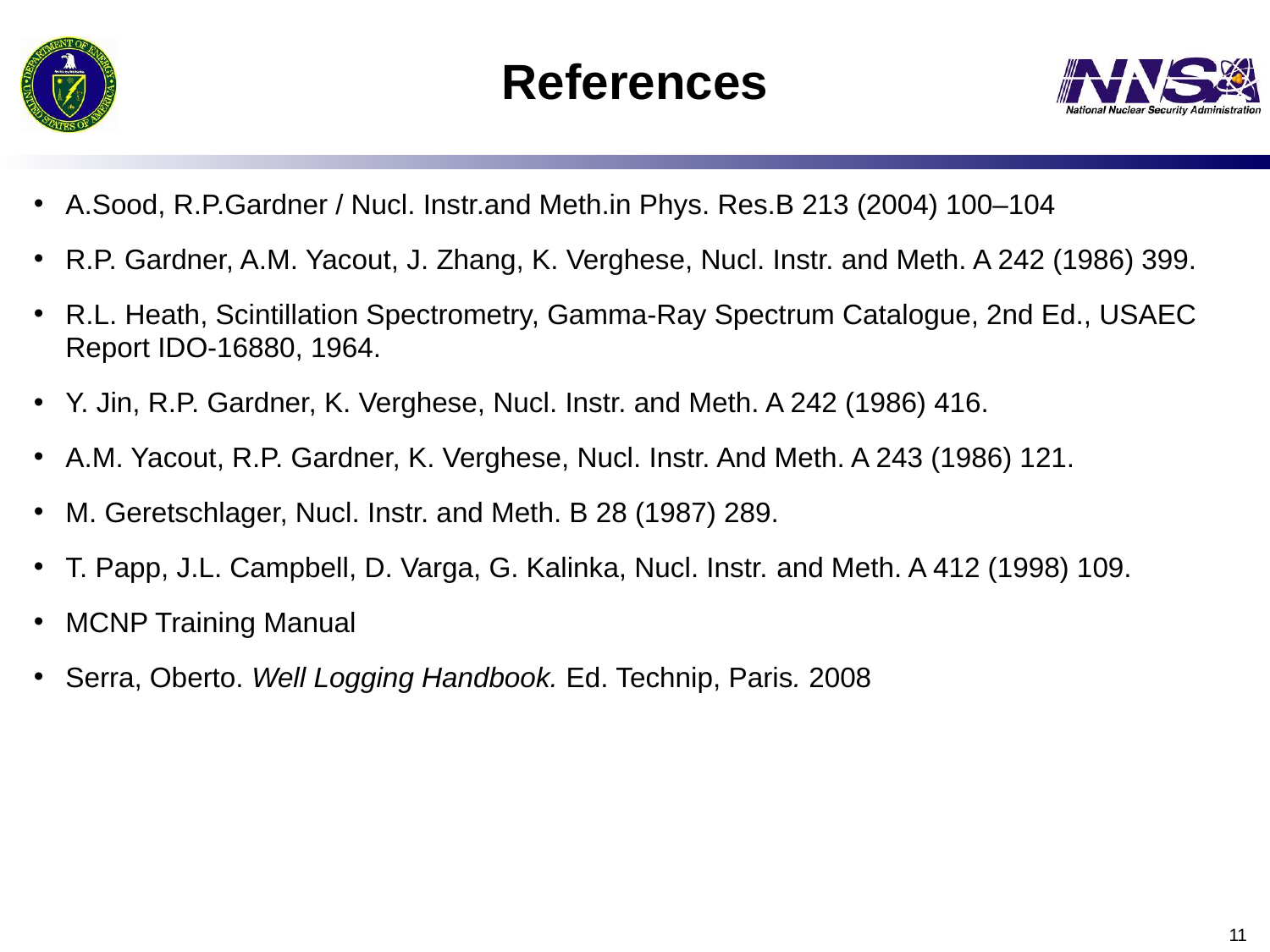

# References
A.Sood, R.P.Gardner / Nucl. Instr.and Meth.in Phys. Res.B 213 (2004) 100–104
R.P. Gardner, A.M. Yacout, J. Zhang, K. Verghese, Nucl. Instr. and Meth. A 242 (1986) 399.
R.L. Heath, Scintillation Spectrometry, Gamma-Ray Spectrum Catalogue, 2nd Ed., USAEC Report IDO-16880, 1964.
Y. Jin, R.P. Gardner, K. Verghese, Nucl. Instr. and Meth. A 242 (1986) 416.
A.M. Yacout, R.P. Gardner, K. Verghese, Nucl. Instr. And Meth. A 243 (1986) 121.
M. Geretschlager, Nucl. Instr. and Meth. B 28 (1987) 289.
T. Papp, J.L. Campbell, D. Varga, G. Kalinka, Nucl. Instr. and Meth. A 412 (1998) 109.
MCNP Training Manual
Serra, Oberto. Well Logging Handbook. Ed. Technip, Paris. 2008